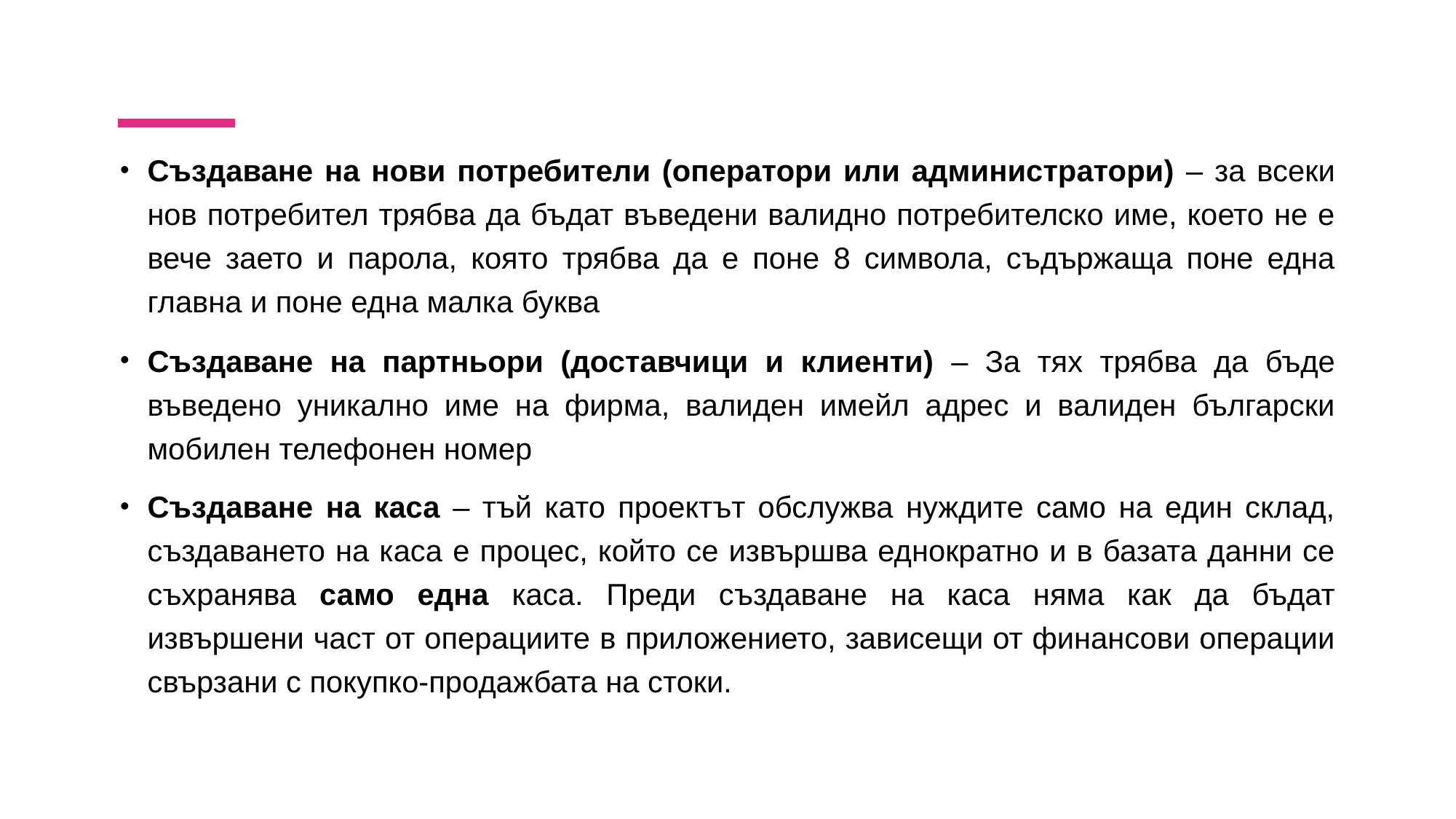

Създаване на нови потребители (оператори или администратори) – за всеки нов потребител трябва да бъдат въведени валидно потребителско име, което не е вече заето и парола, която трябва да е поне 8 символа, съдържаща поне една главна и поне една малка буква
Създаване на партньори (доставчици и клиенти) – За тях трябва да бъде въведено уникално име на фирма, валиден имейл адрес и валиден български мобилен телефонен номер
Създаване на каса – тъй като проектът обслужва нуждите само на един склад, създаването на каса е процес, който се извършва еднократно и в базата данни се съхранява само една каса. Преди създаване на каса няма как да бъдат извършени част от операциите в приложението, зависещи от финансови операции свързани с покупко-продажбата на стоки.